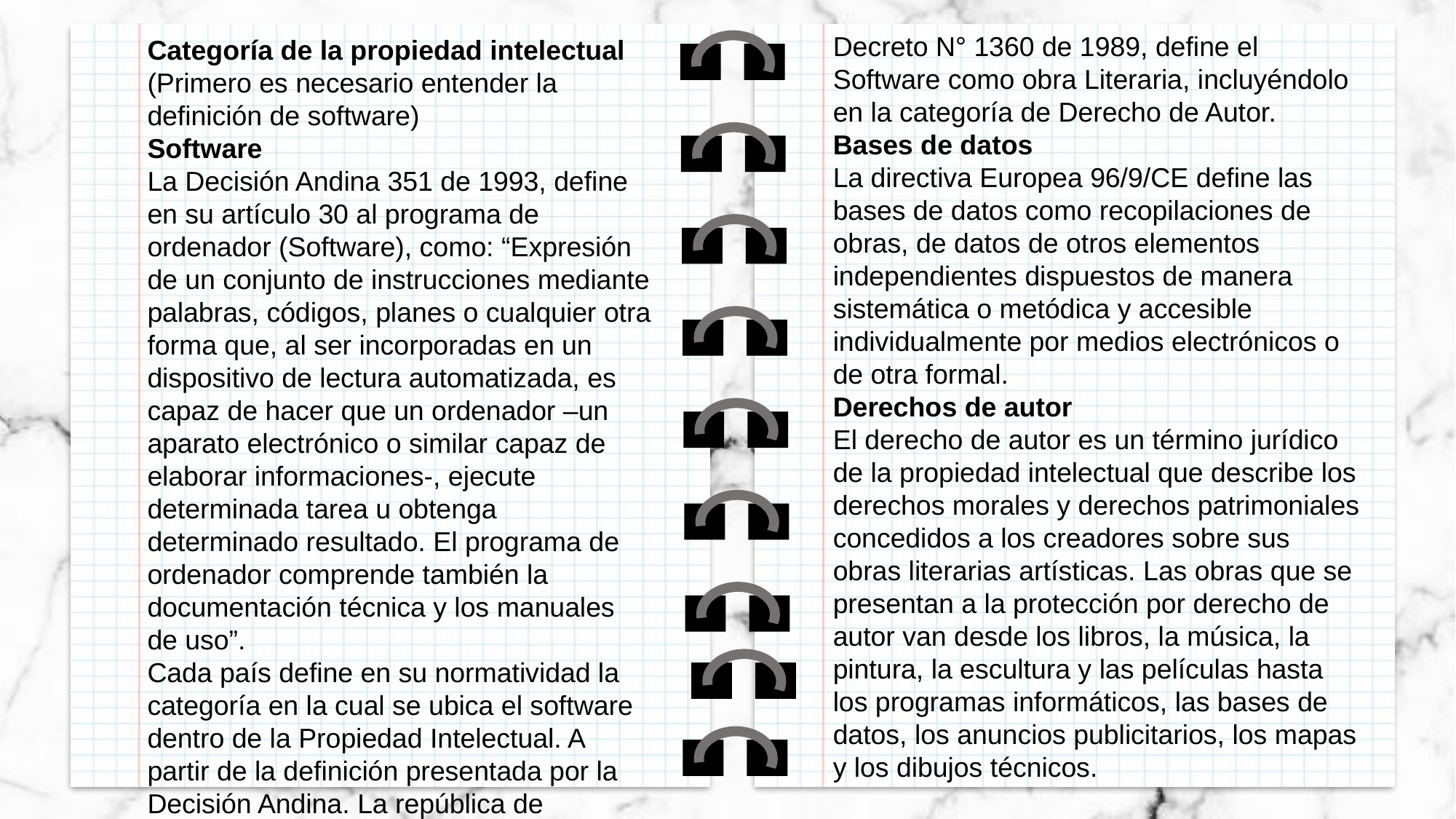

Decreto N° 1360 de 1989, define el Software como obra Literaria, incluyéndolo en la categoría de Derecho de Autor.
Bases de datos
La directiva Europea 96/9/CE define las bases de datos como recopilaciones de obras, de datos de otros elementos independientes dispuestos de manera sistemática o metódica y accesible individualmente por medios electrónicos o de otra formal.
Derechos de autor
El derecho de autor es un término jurídico de la propiedad intelectual que describe los derechos morales y derechos patrimoniales concedidos a los creadores sobre sus obras literarias artísticas. Las obras que se presentan a la protección por derecho de autor van desde los libros, la música, la pintura, la escultura y las películas hasta los programas informáticos, las bases de datos, los anuncios publicitarios, los mapas y los dibujos técnicos.
Categoría de la propiedad intelectual
(Primero es necesario entender la definición de software)
Software
La Decisión Andina 351 de 1993, define en su artículo 30 al programa de ordenador (Software), como: “Expresión de un conjunto de instrucciones mediante palabras, códigos, planes o cualquier otra forma que, al ser incorporadas en un dispositivo de lectura automatizada, es capaz de hacer que un ordenador –un aparato electrónico o similar capaz de elaborar informaciones-, ejecute determinada tarea u obtenga determinado resultado. El programa de ordenador comprende también la documentación técnica y los manuales de uso”.
Cada país define en su normatividad la categoría en la cual se ubica el software dentro de la Propiedad Intelectual. A partir de la definición presentada por la Decisión Andina. La república de Colombia en el